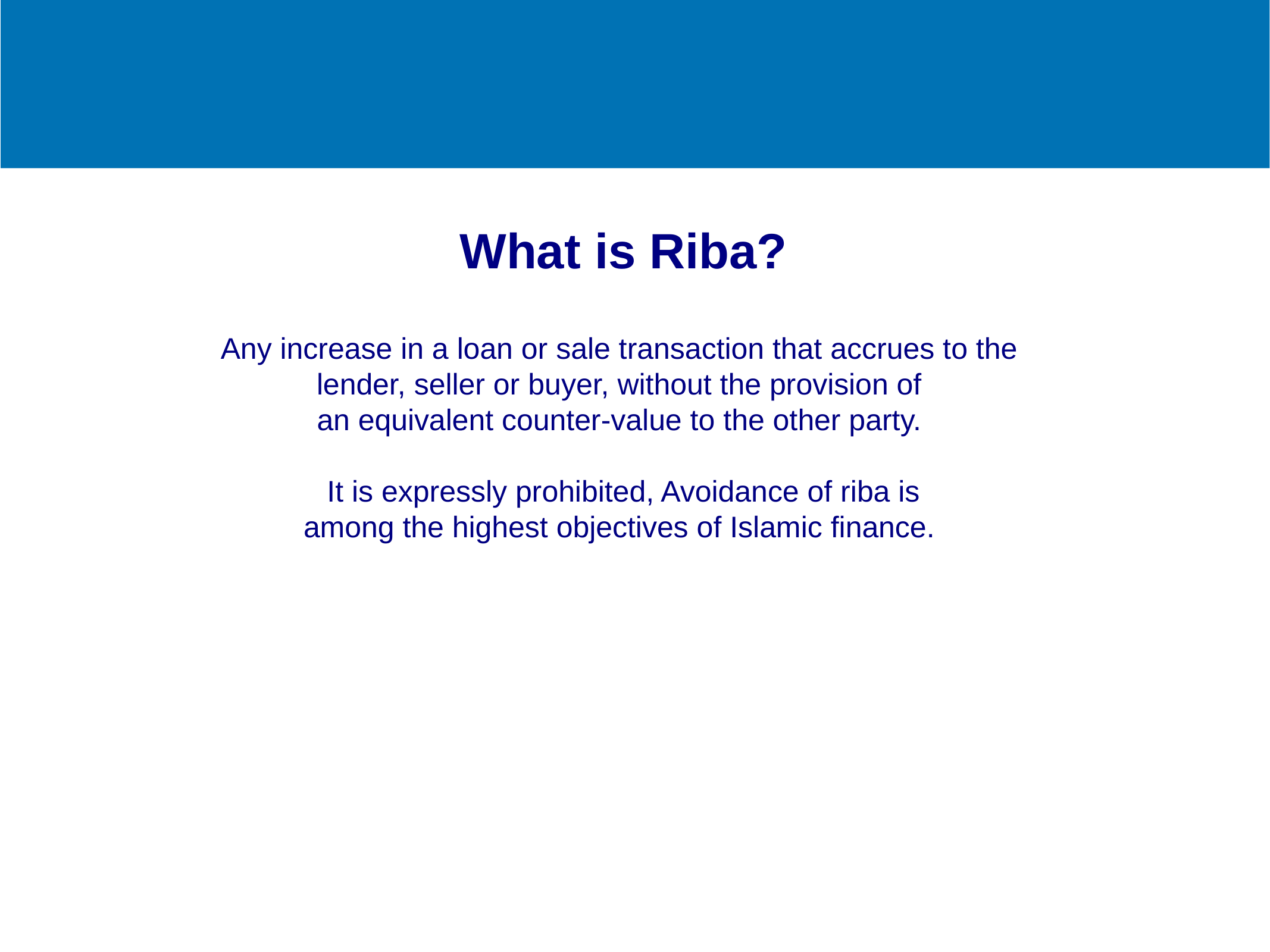

What is Riba?

Any increase in a loan or sale transaction that accrues to the
lender, seller or buyer, without the provision of
an equivalent counter-value to the other party.

It is expressly prohibited, Avoidance of riba is
among the highest objectives of Islamic finance.